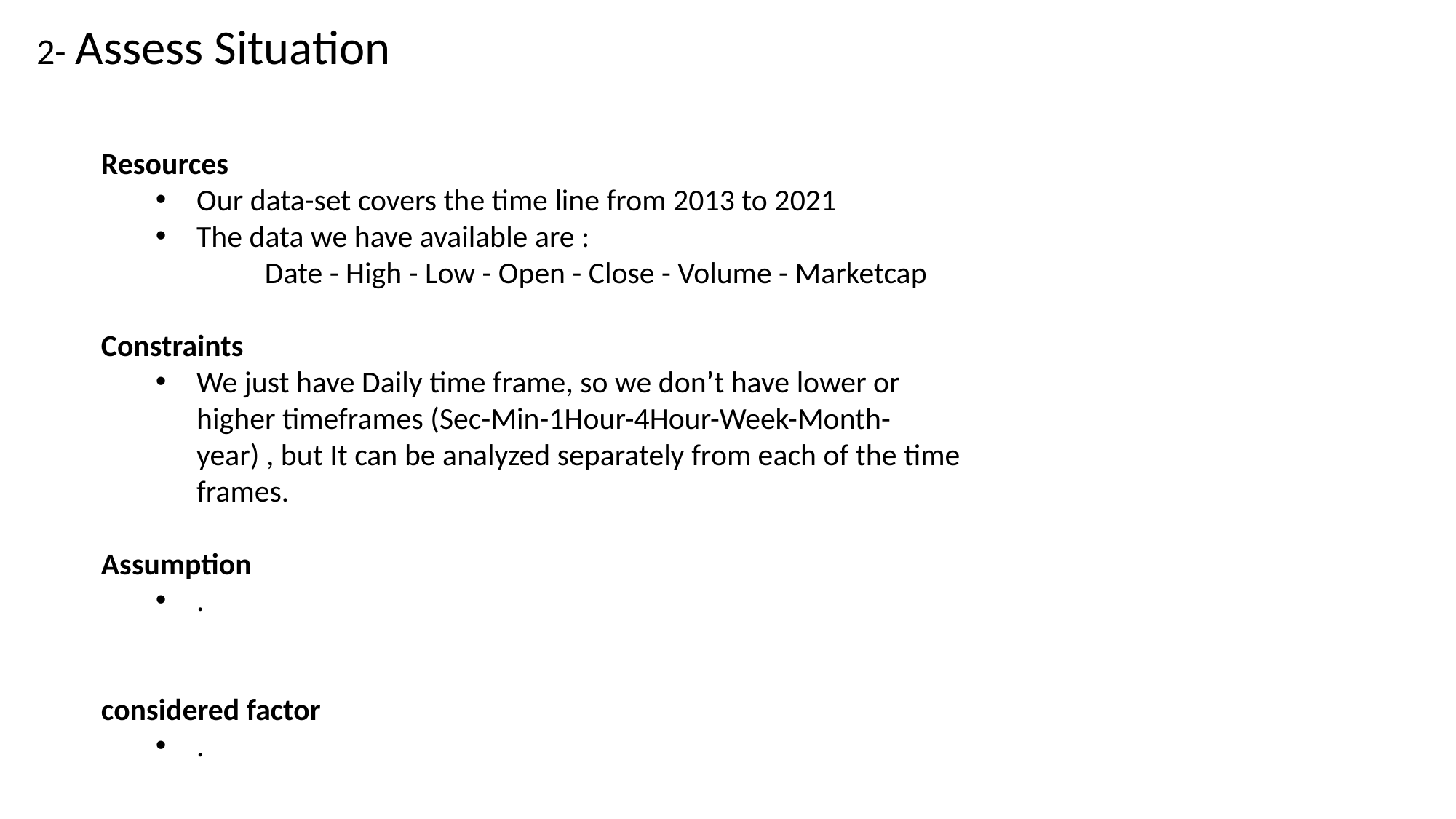

2- Assess Situation
Resources
Our data-set covers the time line from 2013 to 2021
The data we have available are :
	Date - High - Low - Open - Close - Volume - Marketcap

Constraints
We just have Daily time frame, so we don’t have lower or higher timeframes (Sec-Min-1Hour-4Hour-Week-Month-year) , but It can be analyzed separately from each of the time frames.

Assumption
.

considered factor
.